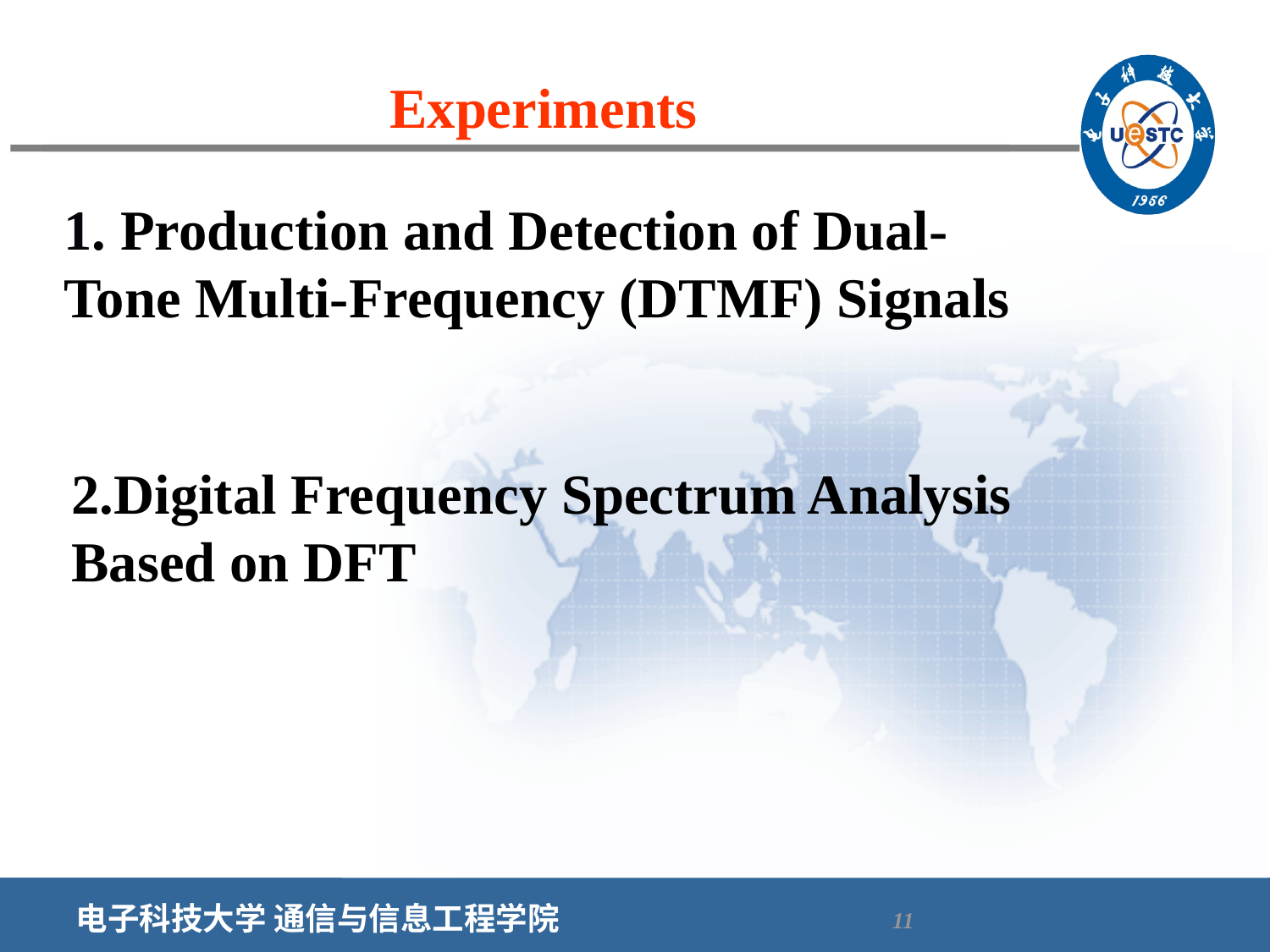

Experiments
1. Production and Detection of Dual-Tone Multi-Frequency (DTMF) Signals
2.Digital Frequency Spectrum Analysis Based on DFT